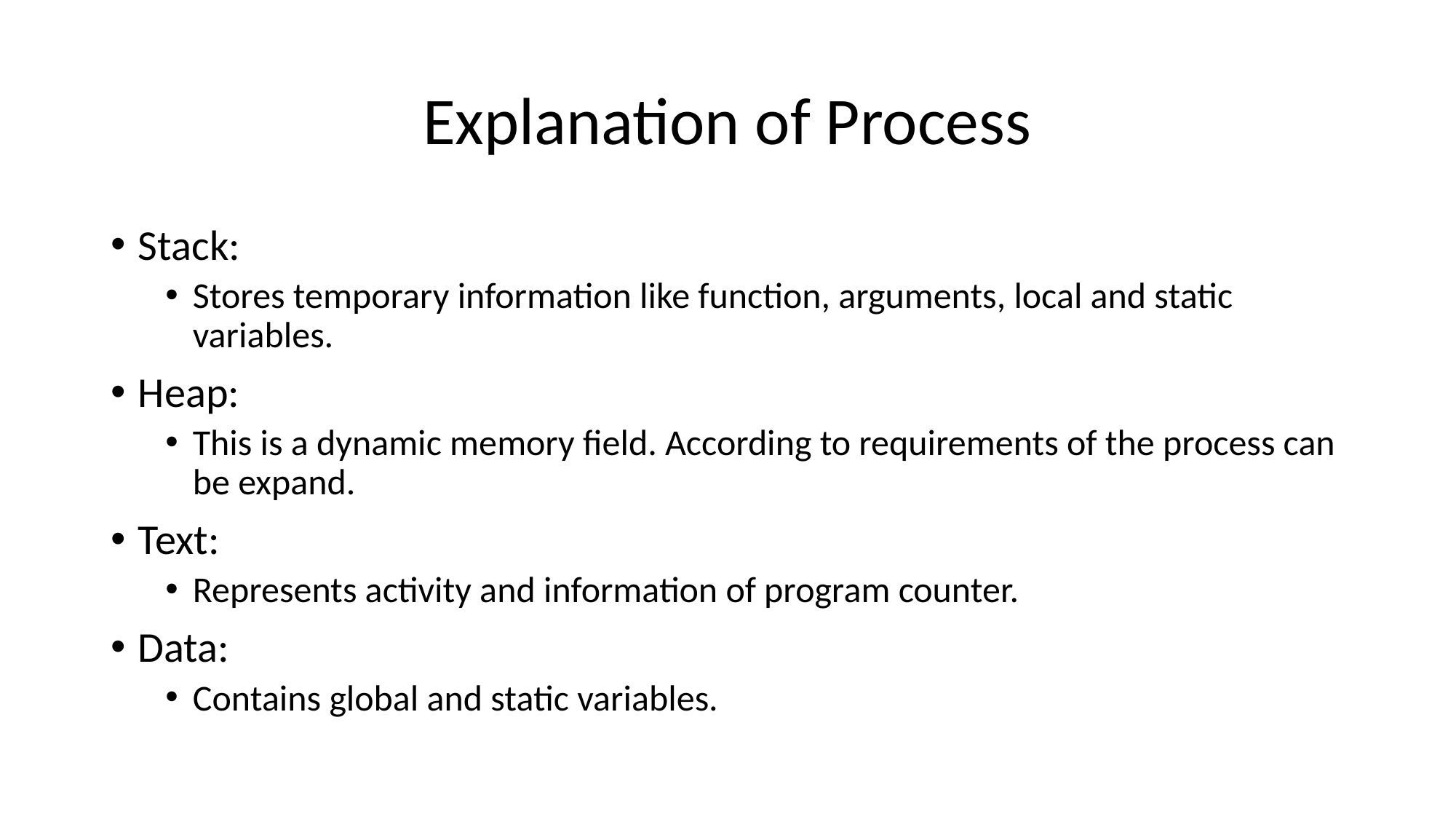

# Explanation of Process
Stack:
Stores temporary information like function, arguments, local and static variables.
Heap:
This is a dynamic memory field. According to requirements of the process can be expand.
Text:
Represents activity and information of program counter.
Data:
Contains global and static variables.